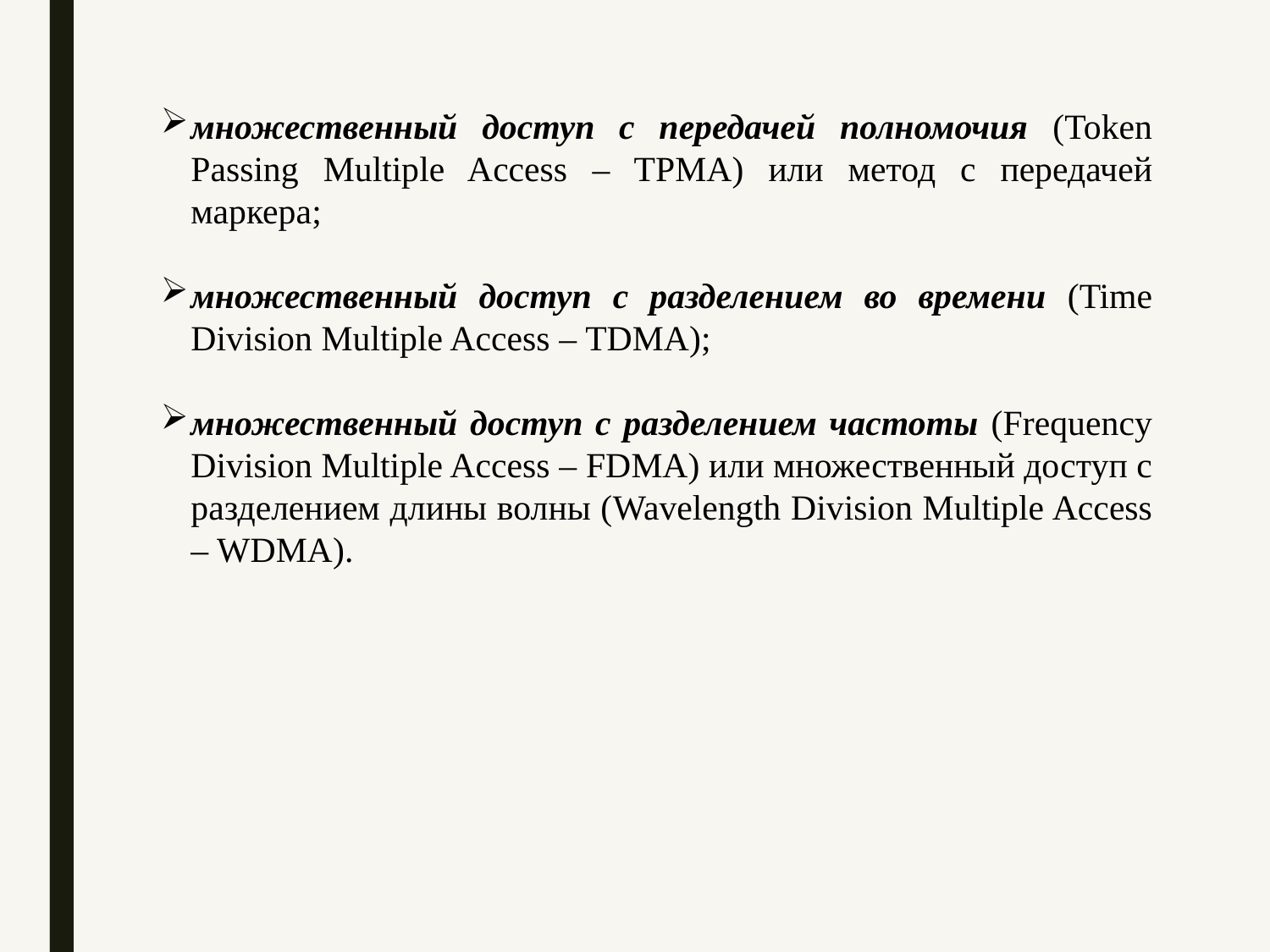

множественный доступ с передачей полномочия (Token Passing Multiple Access – TPMA) или метод с передачей маркера;

множественный доступ с разделением во времени (Time Division Multiple Access – TDMA);

множественный доступ с разделением частоты (Frequency Division Multiple Access – FDMA) или множественный доступ с разделением длины волны (Wavelength Division Multiple Access – WDMA).